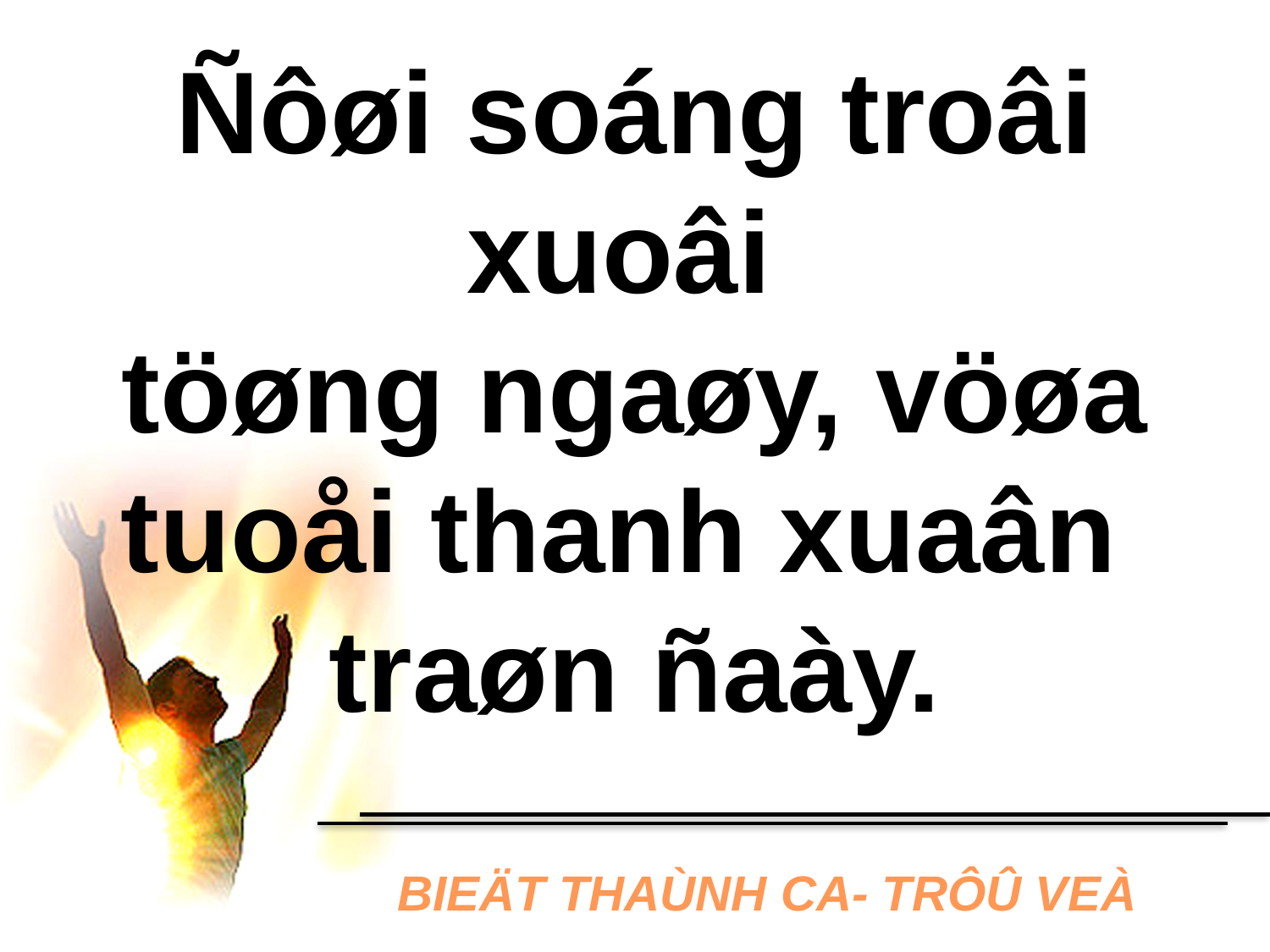

Ñôøi soáng troâi xuoâi
töøng ngaøy, vöøa tuoåi thanh xuaân
traøn ñaày.
# BIEÄT THAÙNH CA- TRÔÛ VEÀ